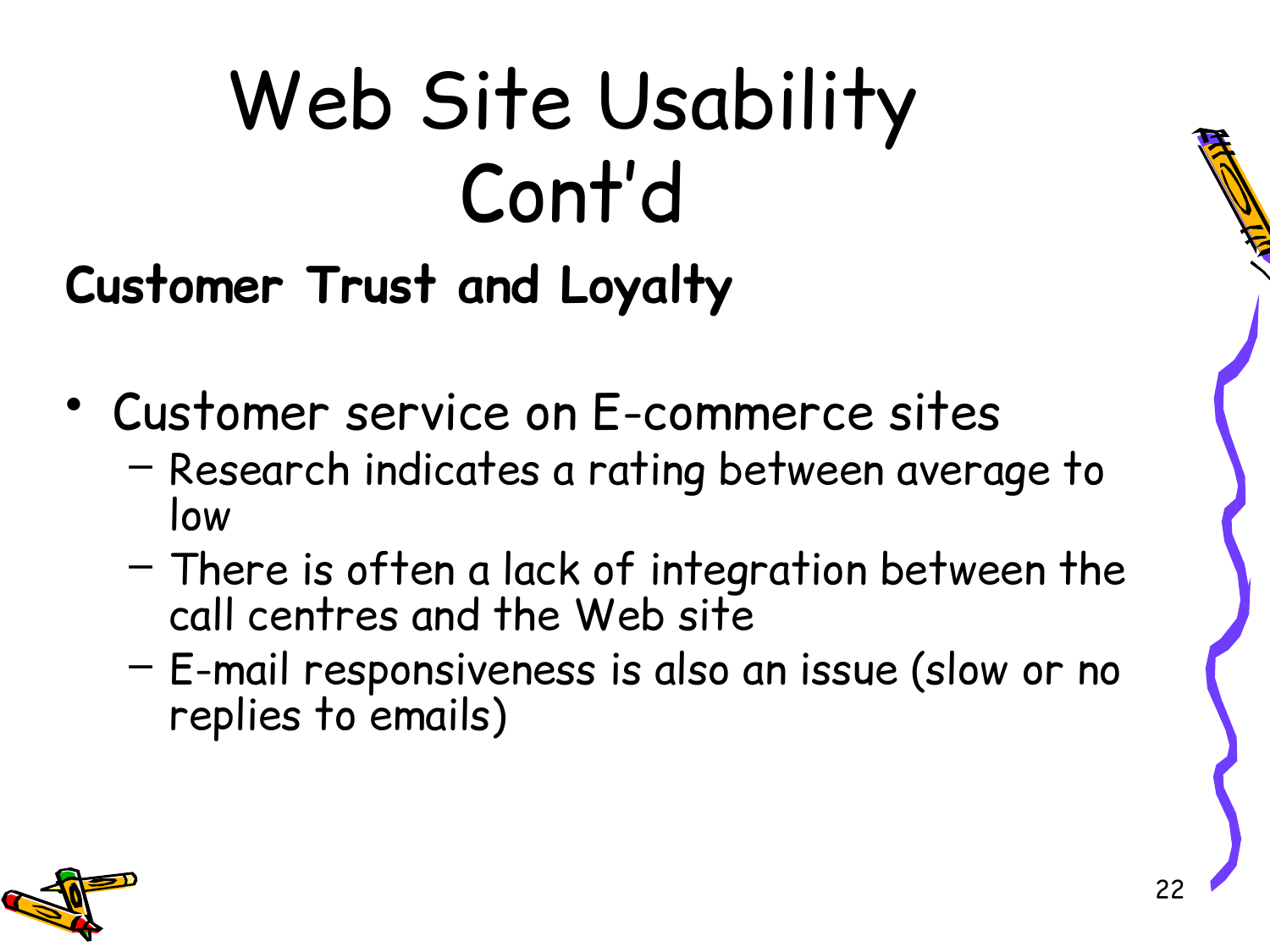

# Web Site Usability Cont’d
Customer Trust and Loyalty

Customer service on E-commerce sites
Research indicates a rating between average to low
There is often a lack of integration between the call centres and the Web site
E-mail responsiveness is also an issue (slow or no replies to emails)
22